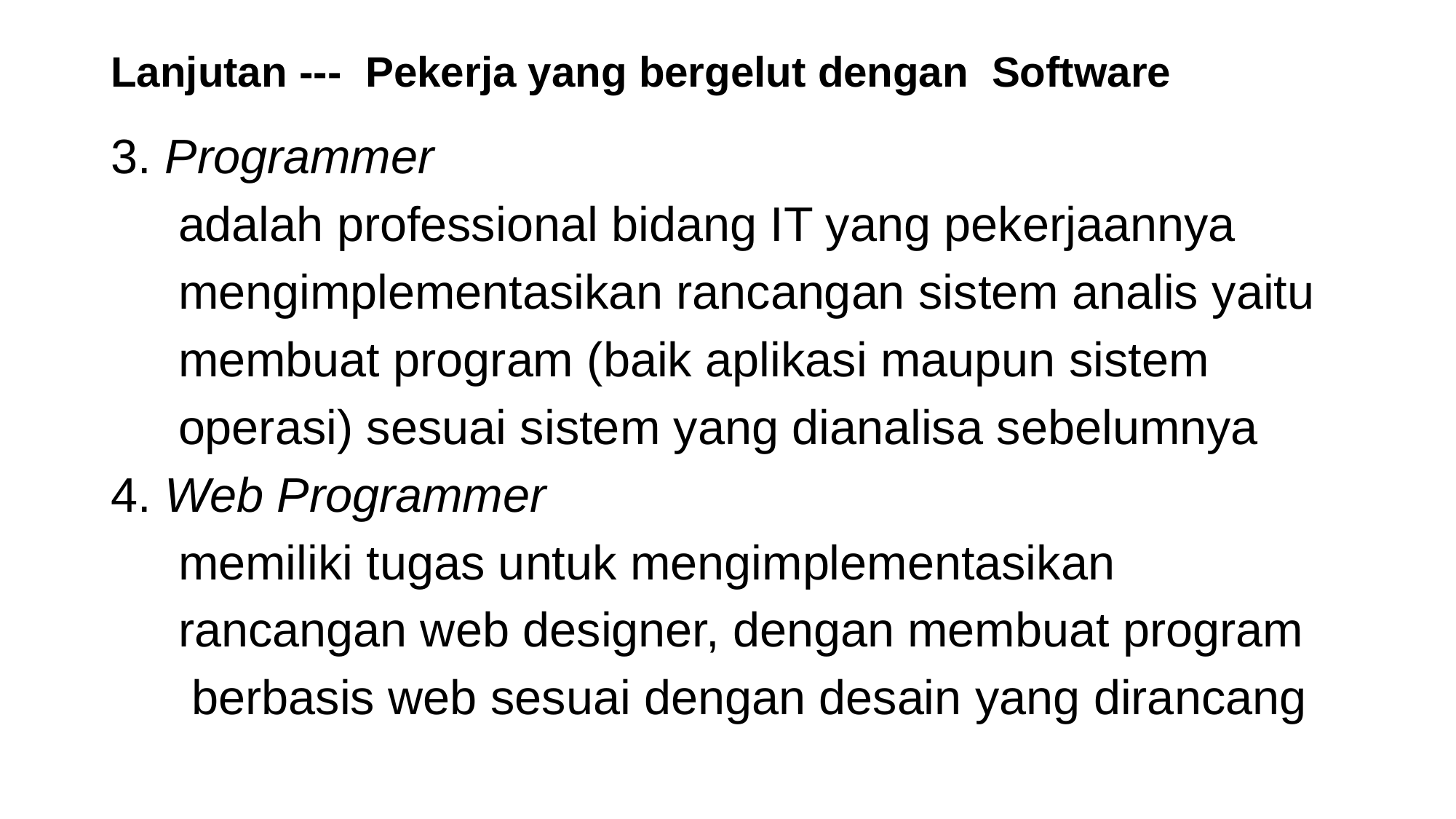

# Lanjutan ---  Pekerja yang bergelut dengan  Software
3. Programmer
     adalah professional bidang IT yang pekerjaannya
     mengimplementasikan rancangan sistem analis yaitu
     membuat program (baik aplikasi maupun sistem
     operasi) sesuai sistem yang dianalisa sebelumnya
4. Web Programmer
     memiliki tugas untuk mengimplementasikan
     rancangan web designer, dengan membuat program
      berbasis web sesuai dengan desain yang dirancang